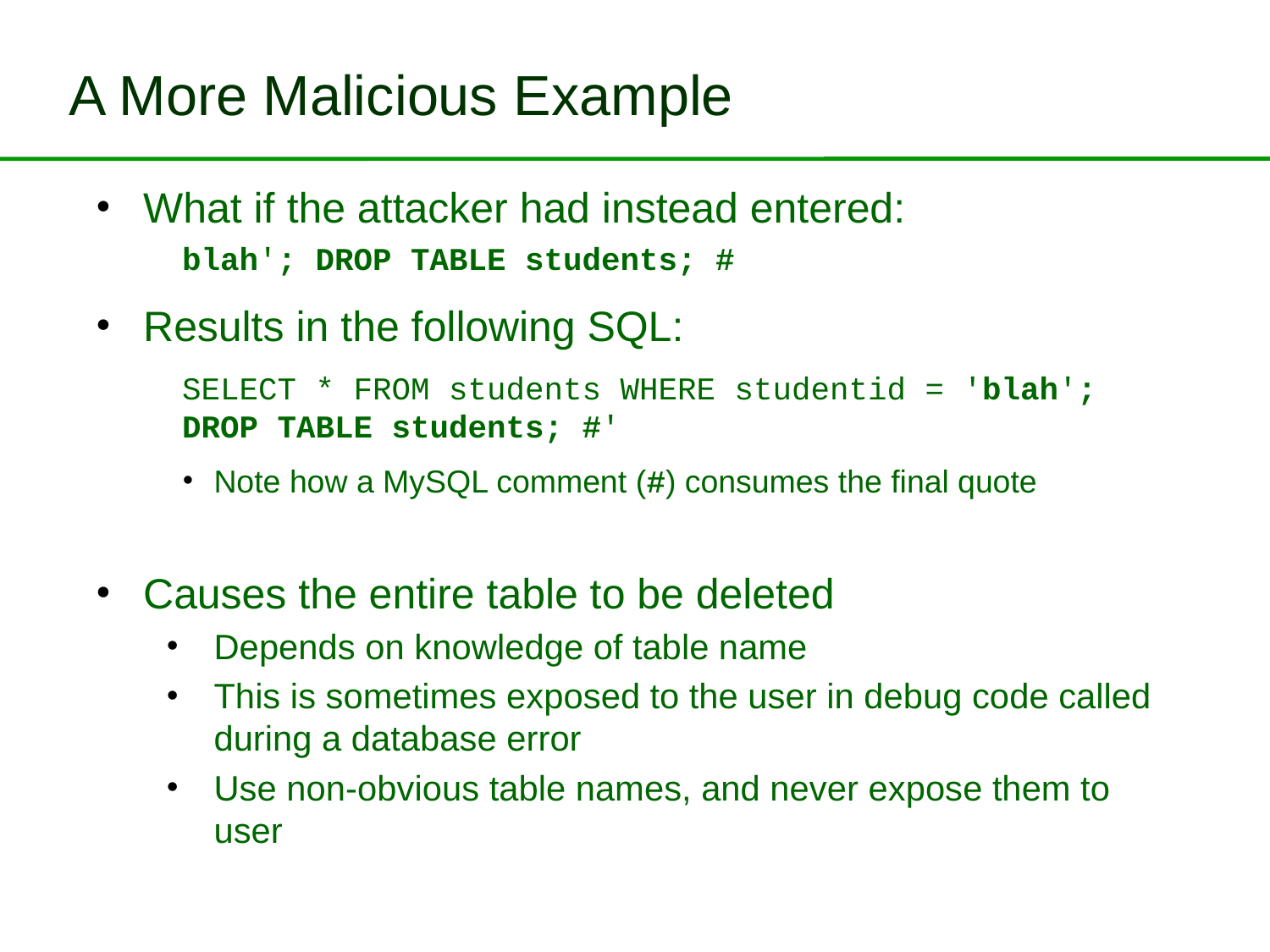

# A More Malicious Example
What if the attacker had instead entered:
blah'; DROP TABLE students; #
Results in the following SQL:
SELECT * FROM students WHERE studentid = 'blah'; DROP TABLE students; #'
Note how a MySQL comment (#) consumes the final quote

Causes the entire table to be deleted
Depends on knowledge of table name
This is sometimes exposed to the user in debug code called during a database error
Use non-obvious table names, and never expose them to user